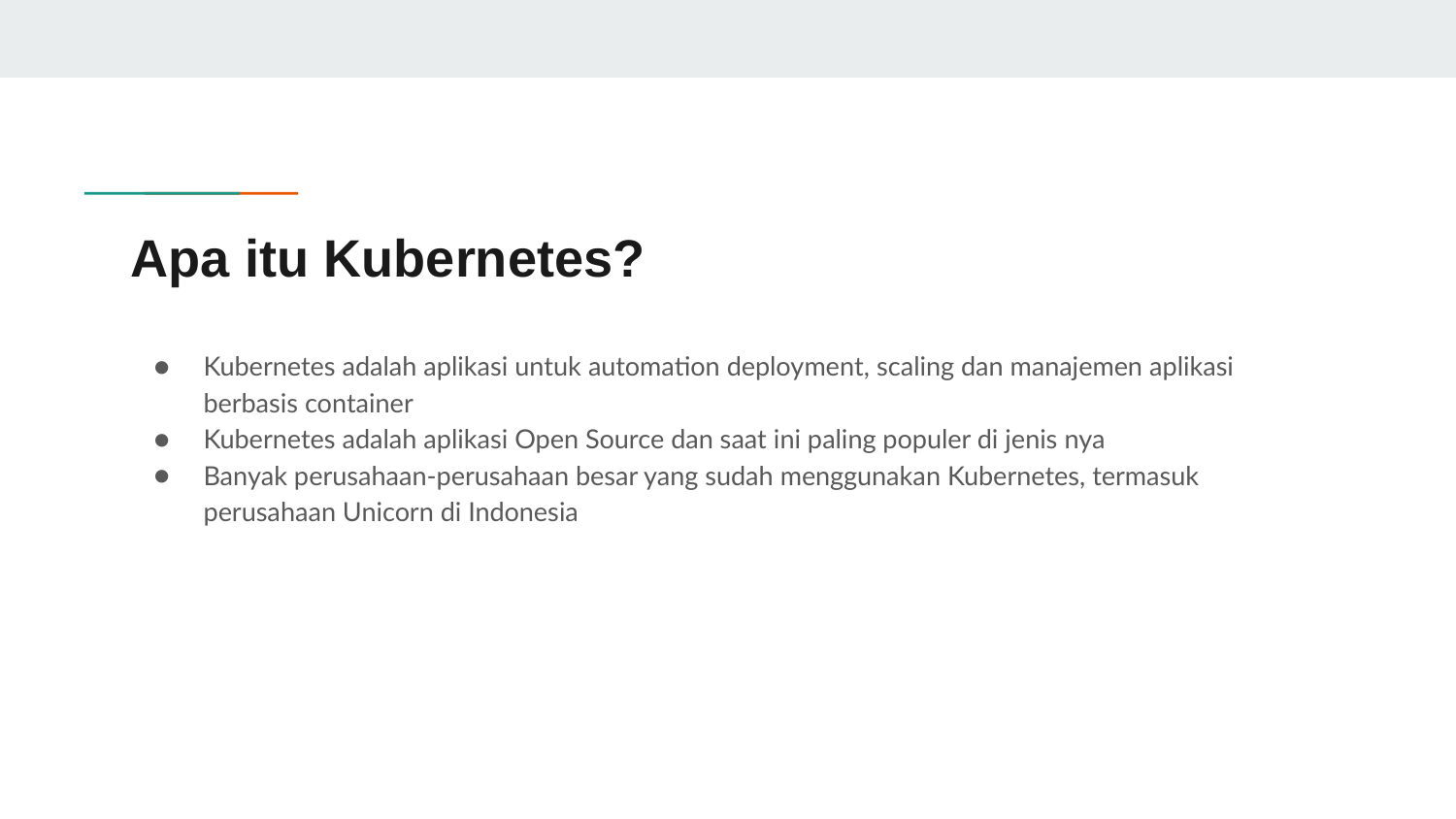

# Apa itu Kubernetes?
Kubernetes adalah aplikasi untuk automation deployment, scaling dan manajemen aplikasi berbasis container
Kubernetes adalah aplikasi Open Source dan saat ini paling populer di jenis nya
Banyak perusahaan-perusahaan besar yang sudah menggunakan Kubernetes, termasuk perusahaan Unicorn di Indonesia